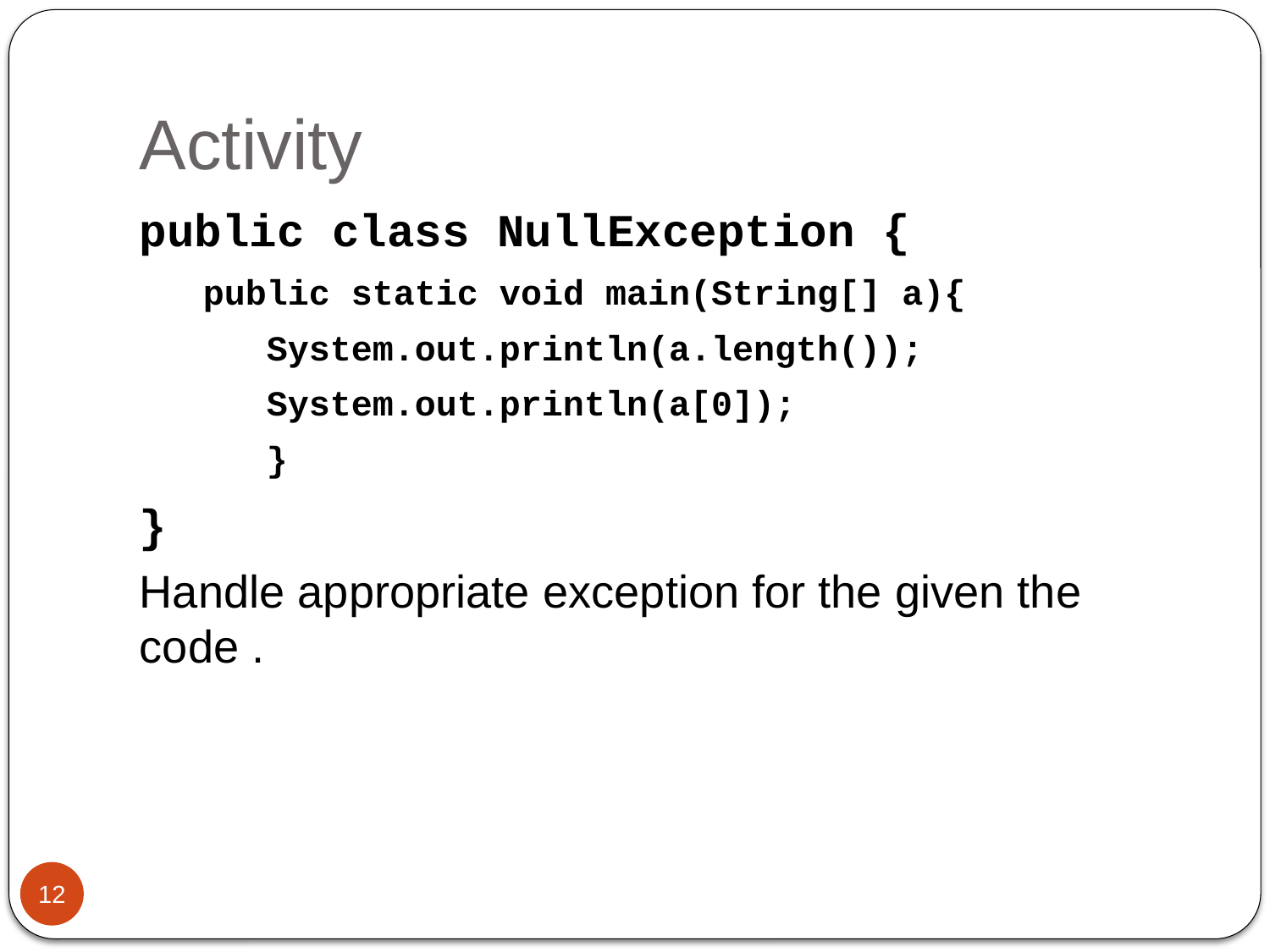

# Activity
public class NullException {
public static void main(String[] a){
System.out.println(a.length());
System.out.println(a[0]);
}
}
Handle appropriate exception for the given the code .
12